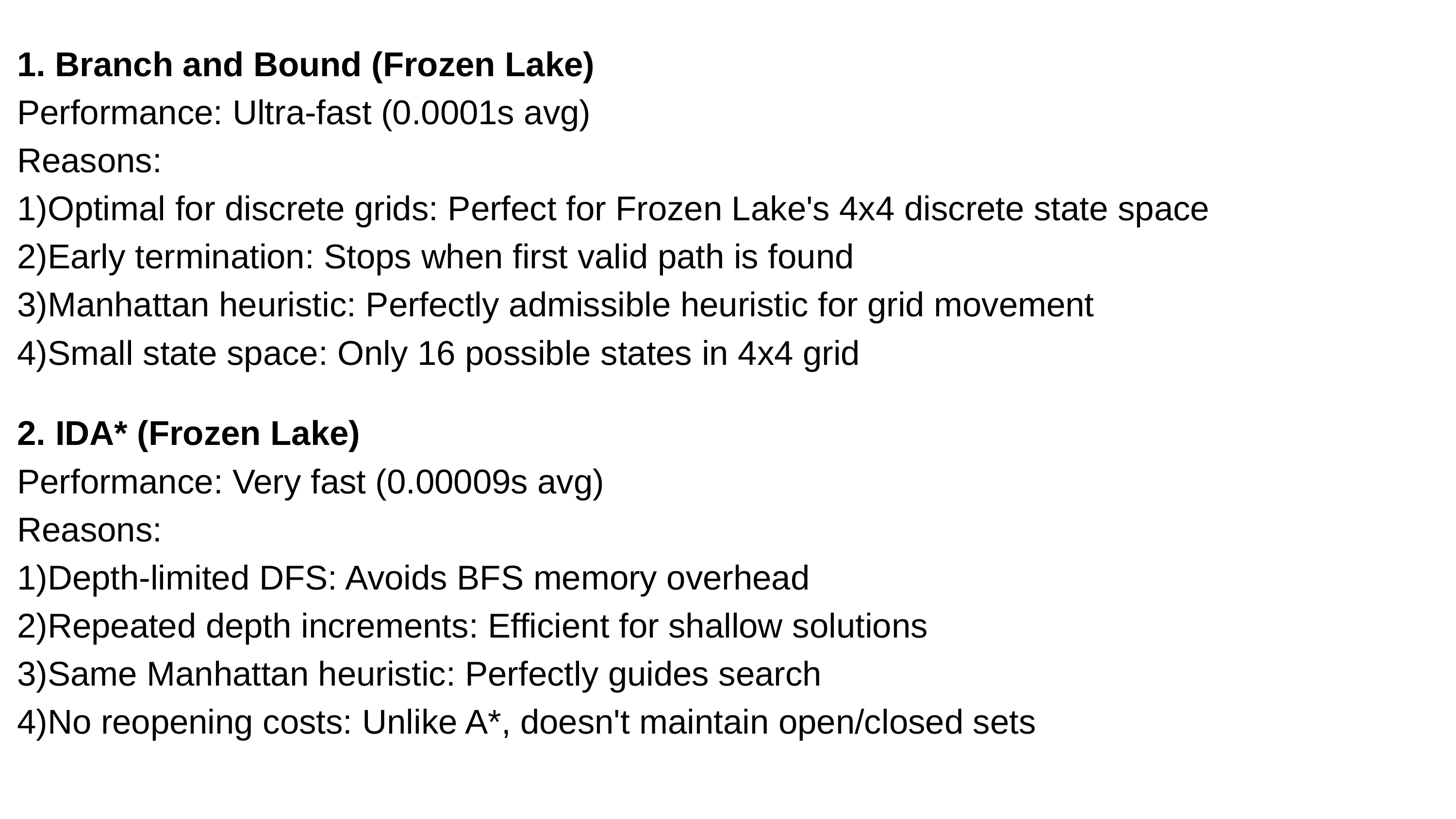

1. Branch and Bound (Frozen Lake)
Performance: Ultra-fast (0.0001s avg)
Reasons:
1)Optimal for discrete grids: Perfect for Frozen Lake's 4x4 discrete state space
2)Early termination: Stops when first valid path is found
3)Manhattan heuristic: Perfectly admissible heuristic for grid movement
4)Small state space: Only 16 possible states in 4x4 grid
2. IDA* (Frozen Lake)
Performance: Very fast (0.00009s avg)
Reasons:
1)Depth-limited DFS: Avoids BFS memory overhead
2)Repeated depth increments: Efficient for shallow solutions
3)Same Manhattan heuristic: Perfectly guides search
4)No reopening costs: Unlike A*, doesn't maintain open/closed sets